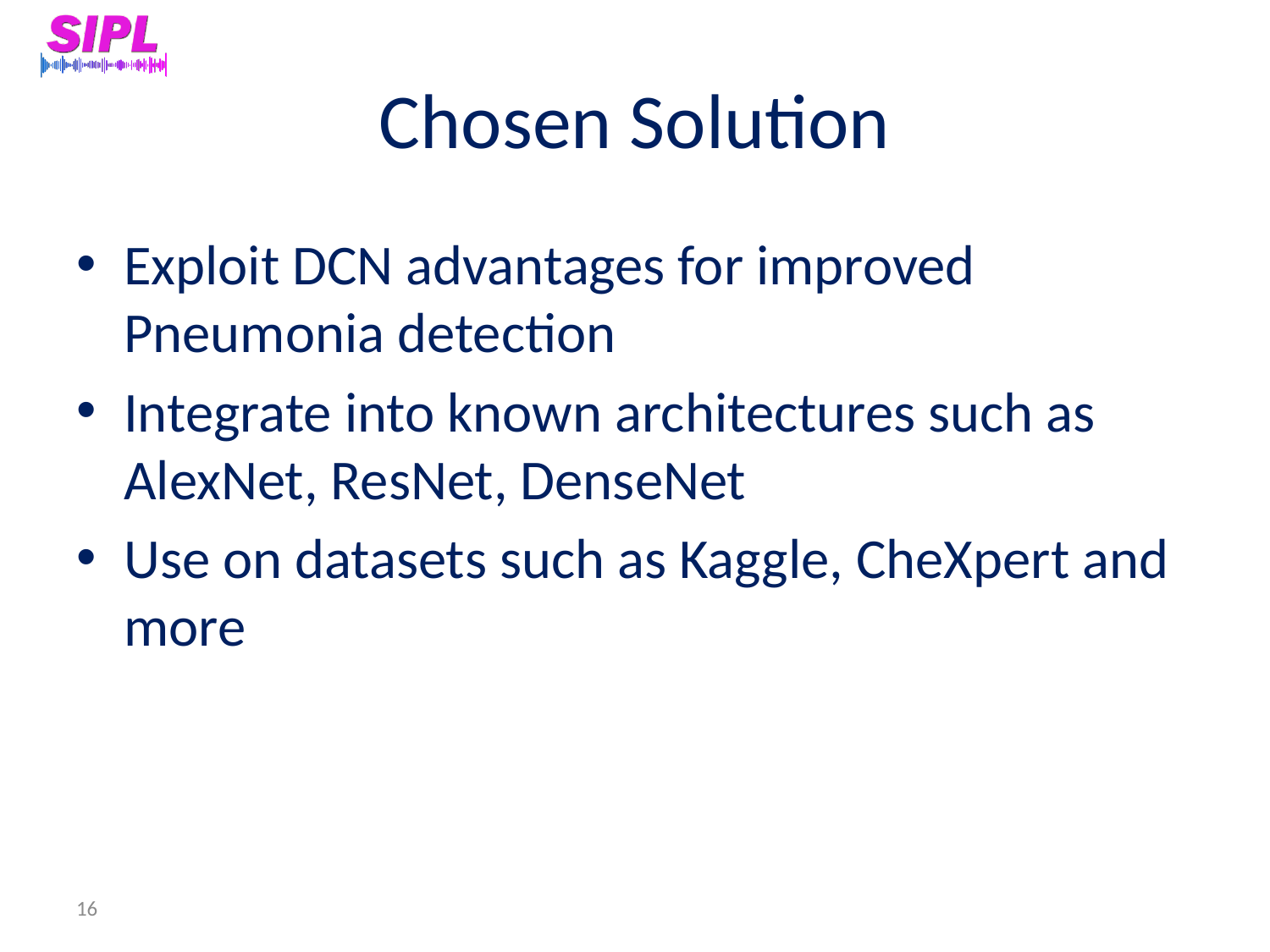

# Chosen Solution
Exploit DCN advantages for improved Pneumonia detection
Integrate into known architectures such as AlexNet, ResNet, DenseNet
Use on datasets such as Kaggle, CheXpert and more
16